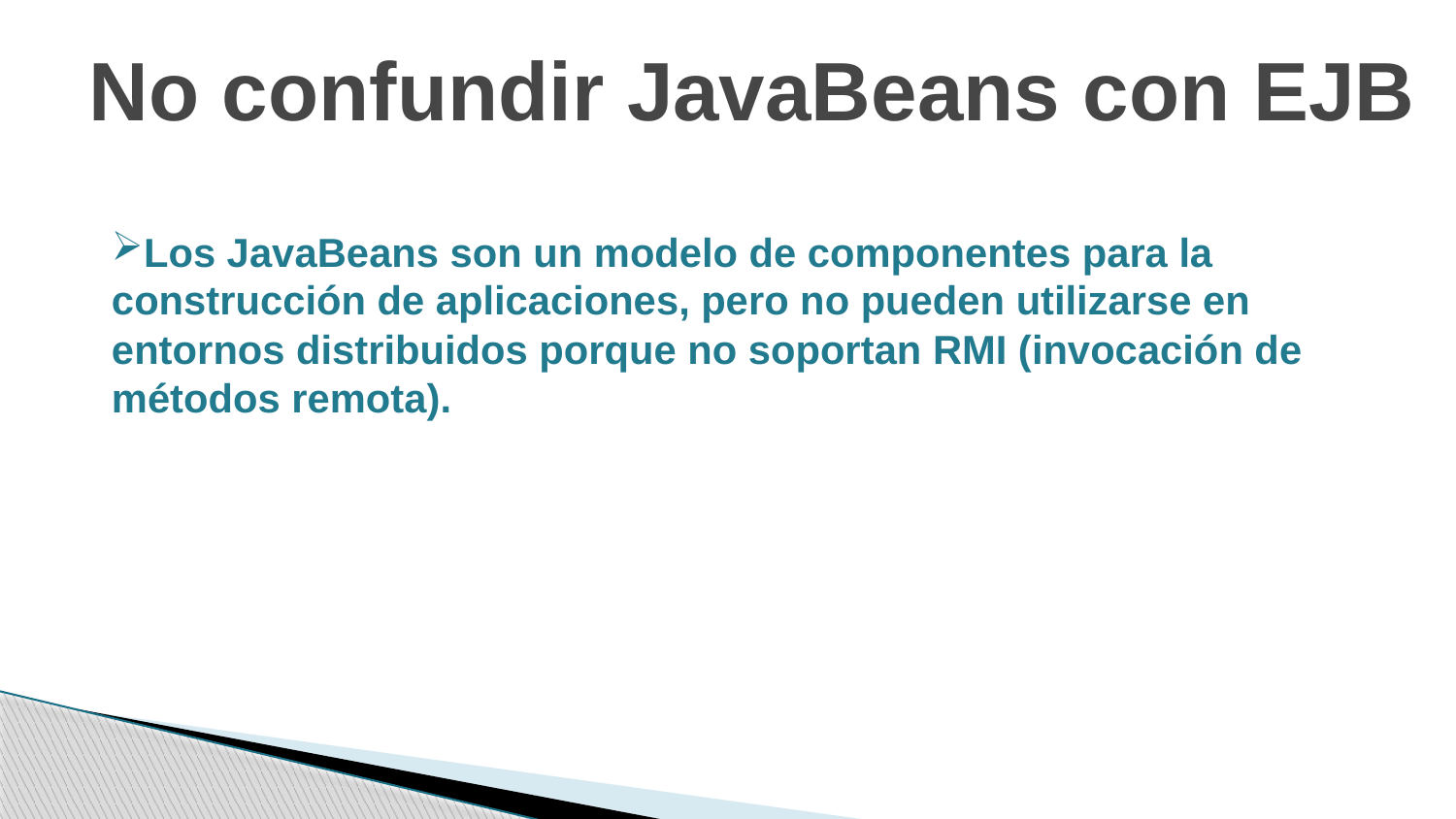

No confundir JavaBeans con EJB

Los JavaBeans son un modelo de componentes para la construcción de aplicaciones, pero no pueden utilizarse en entornos distribuidos porque no soportan RMI (invocación de métodos remota).